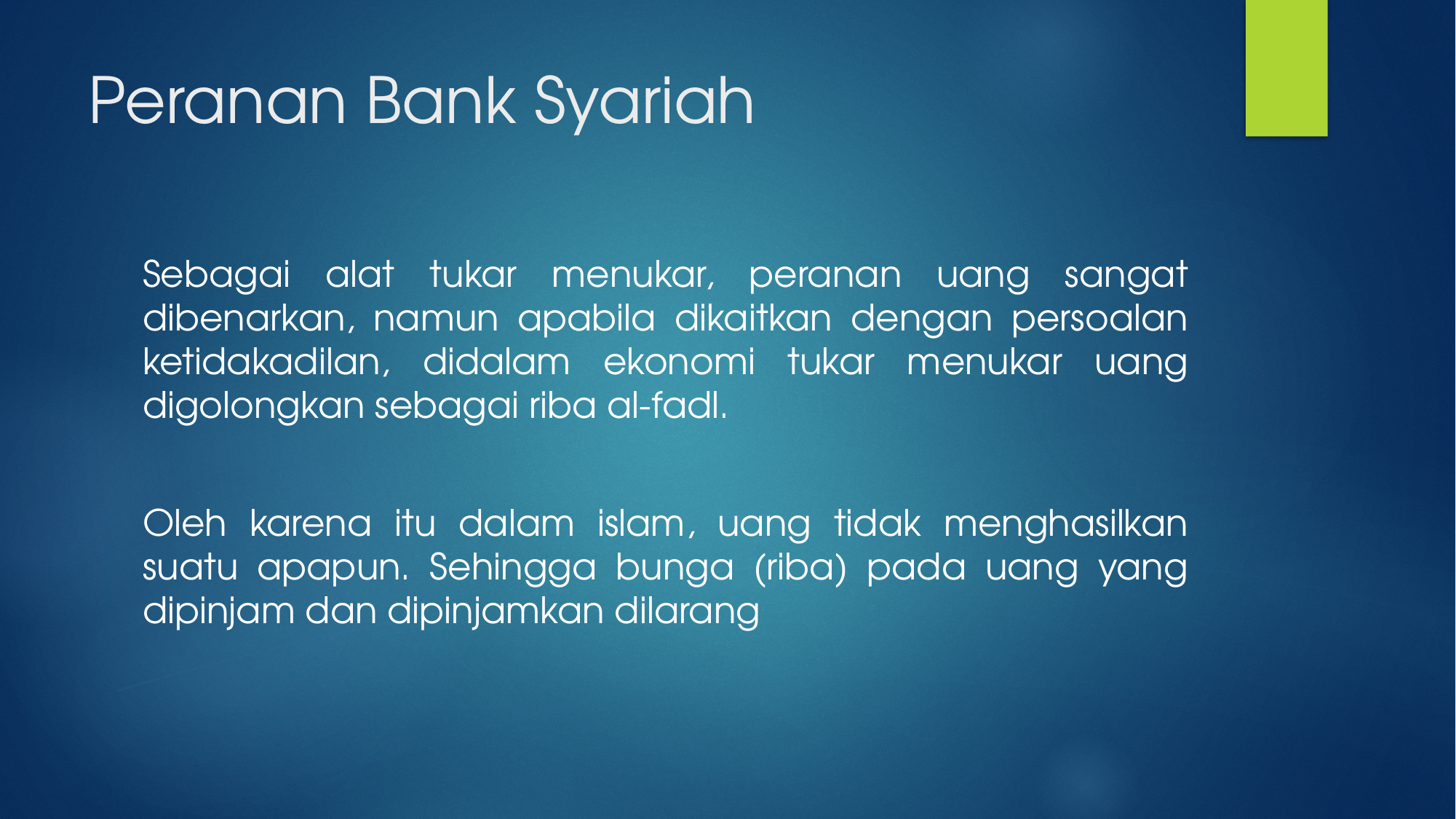

# Peranan Bank Syariah
Sebagai alat tukar menukar, peranan uang sangat dibenarkan, namun apabila dikaitkan dengan persoalan ketidakadilan, didalam ekonomi tukar menukar uang digolongkan sebagai riba al-fadl.

Oleh karena itu dalam islam, uang tidak menghasilkan suatu apapun. Sehingga bunga (riba) pada uang yang dipinjam dan dipinjamkan dilarang